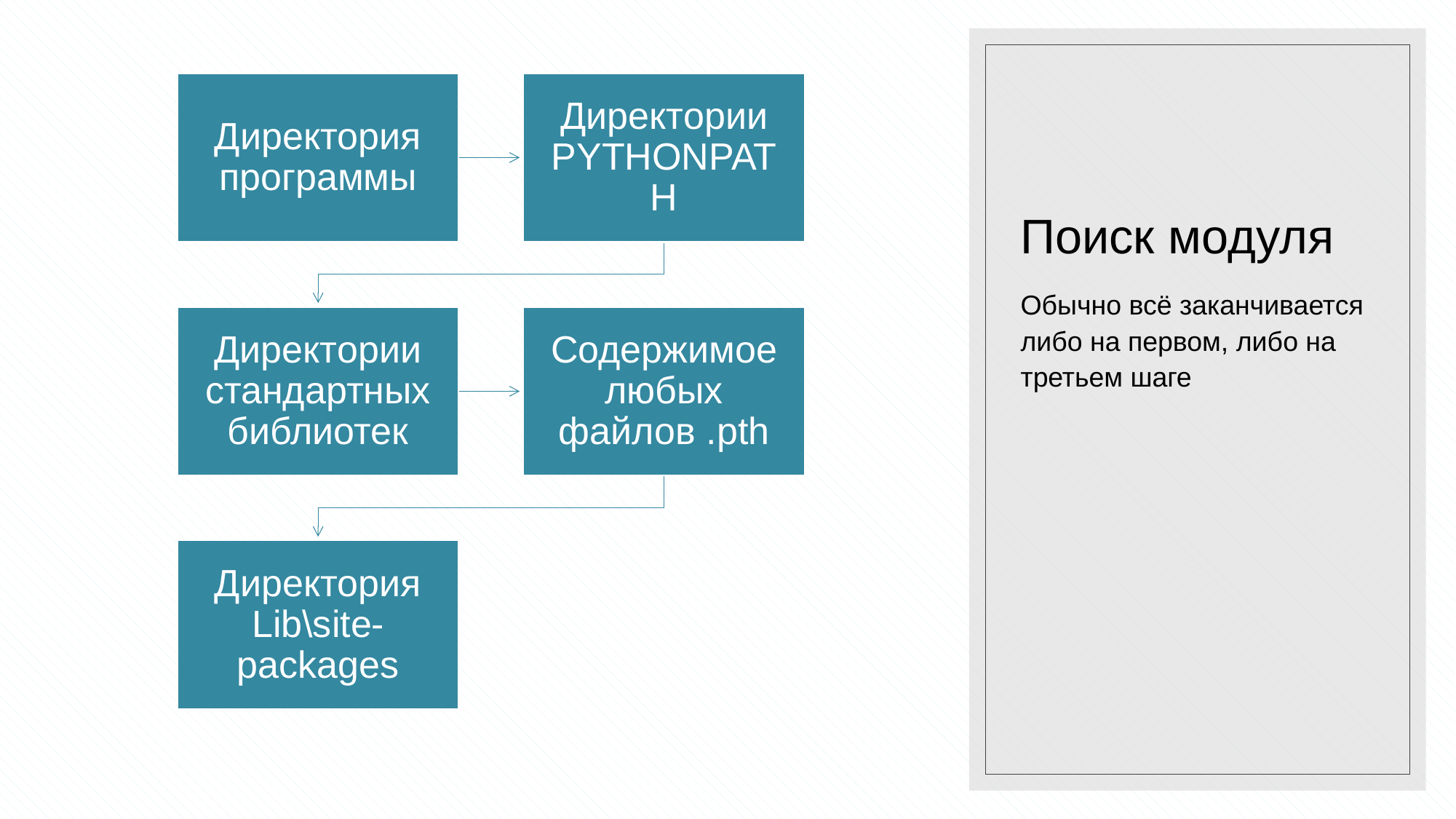

# Поиск модуля

Директория программы

Директории PYTHONPATH

Директории стандартных библиотек

Содержимое любых файлов .pth
Директория Lib\site-packages
Обычно всё заканчивается либо на первом, либо на третьем шаге